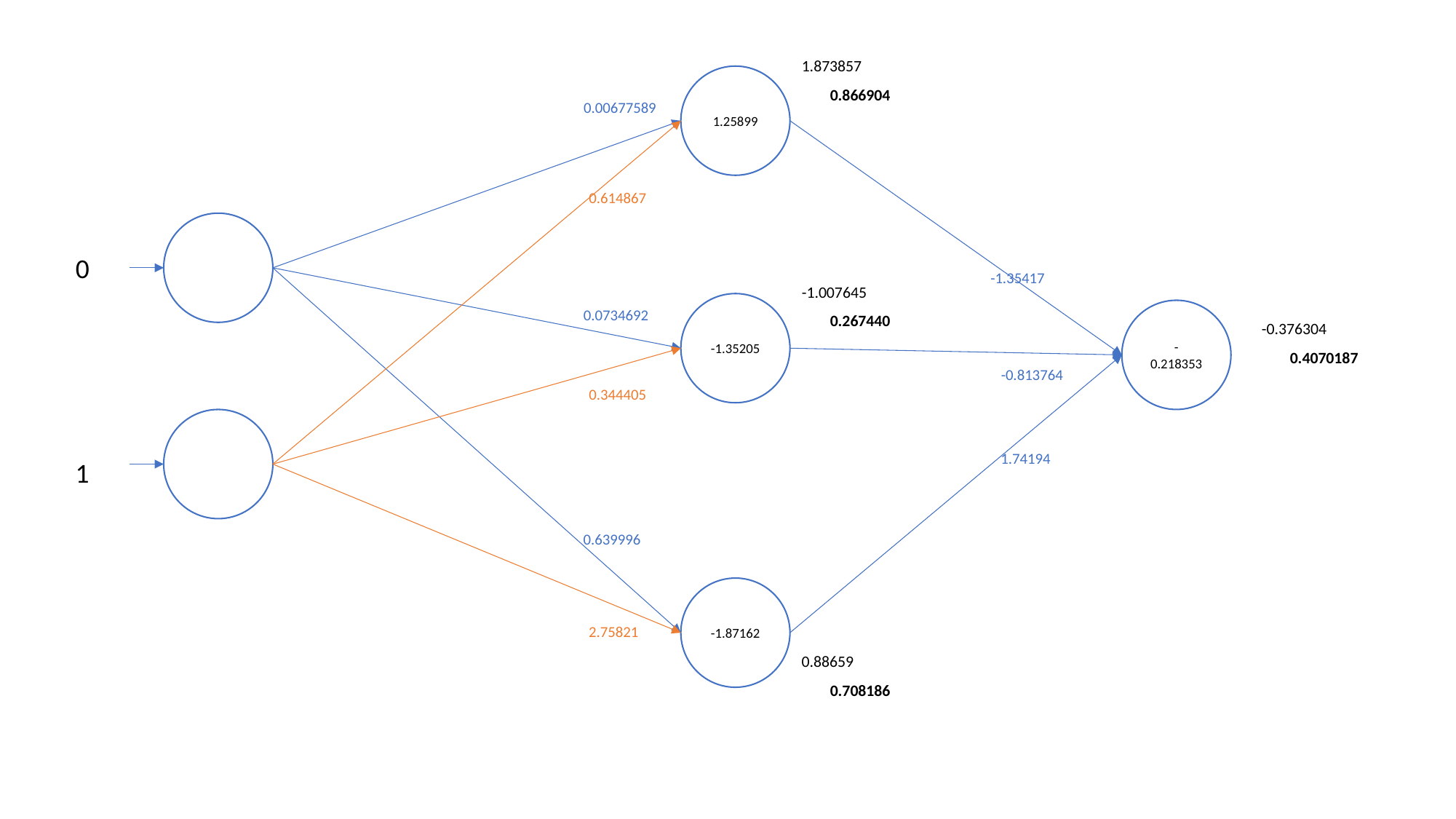

1.873857
1.25899
0.866904
0.00677589
0.614867

0
-1.35417
-1.007645
-1.35205
0.0734692
-0.218353
0.267440
-0.376304
0.4070187
-0.813764
0.344405

1.74194
1
0.639996
-1.87162
2.75821
0.88659
0.708186